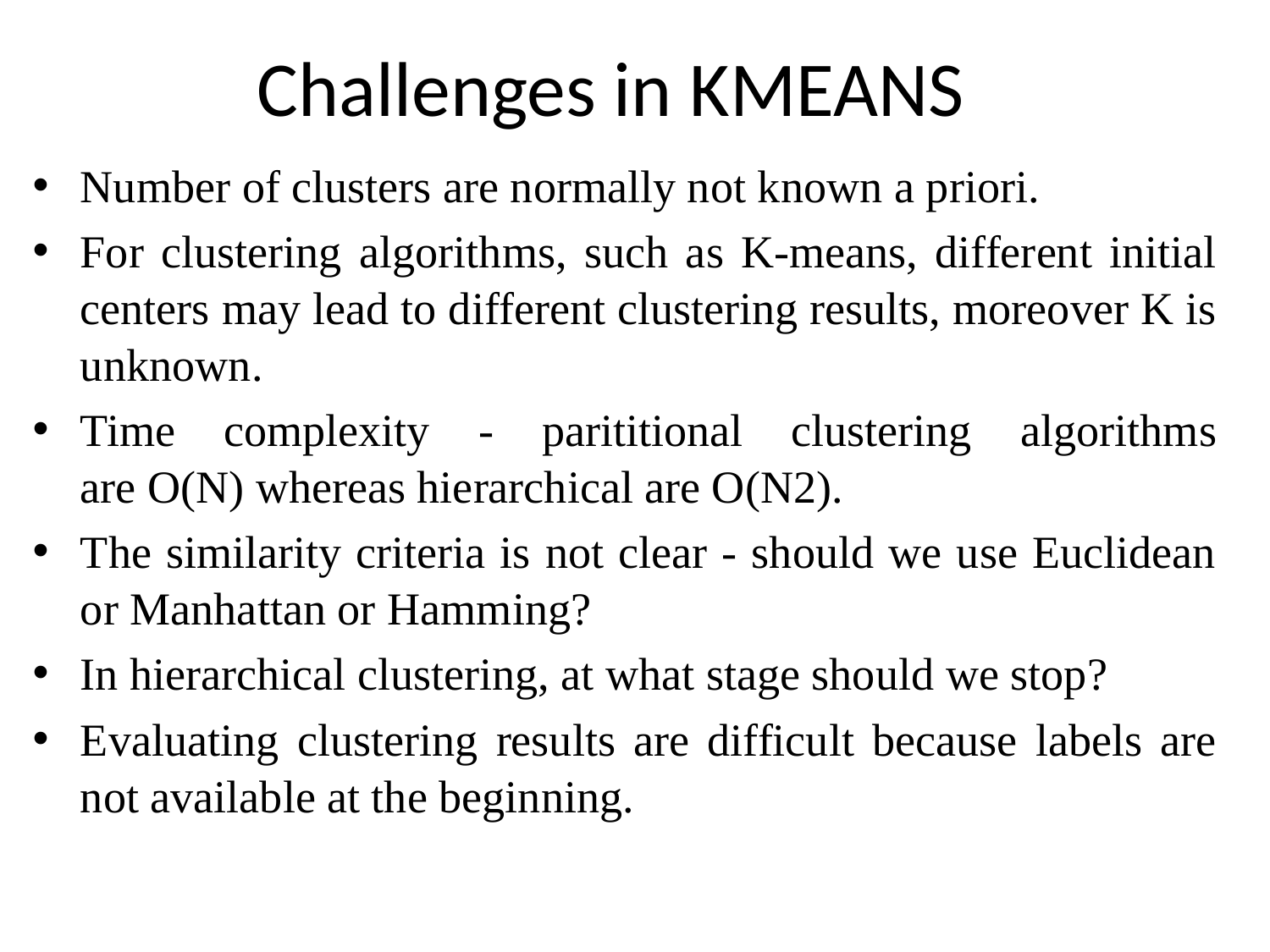

# Challenges in KMEANS
Number of clusters are normally not known a priori.
For clustering algorithms, such as K-means, different initial centers may lead to different clustering results, moreover K is unknown.
Time complexity - parititional clustering algorithms are O(N) whereas hierarchical are O(N2).
The similarity criteria is not clear - should we use Euclidean or Manhattan or Hamming?
In hierarchical clustering, at what stage should we stop?
Evaluating clustering results are difficult because labels are not available at the beginning.